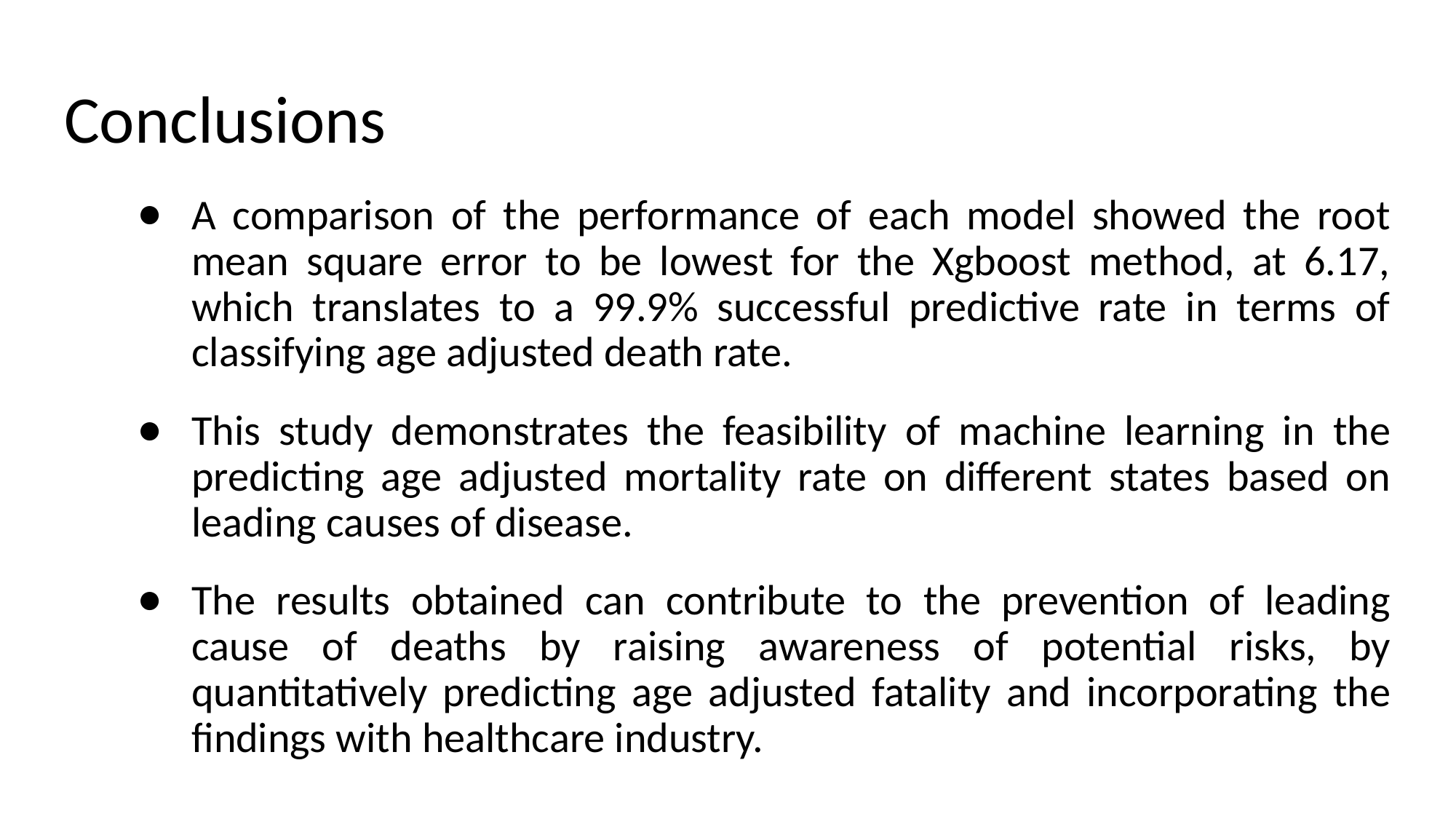

# Conclusions
A comparison of the performance of each model showed the root mean square error to be lowest for the Xgboost method, at 6.17, which translates to a 99.9% successful predictive rate in terms of classifying age adjusted death rate.
This study demonstrates the feasibility of machine learning in the predicting age adjusted mortality rate on different states based on leading causes of disease.
The results obtained can contribute to the prevention of leading cause of deaths by raising awareness of potential risks, by quantitatively predicting age adjusted fatality and incorporating the findings with healthcare industry.